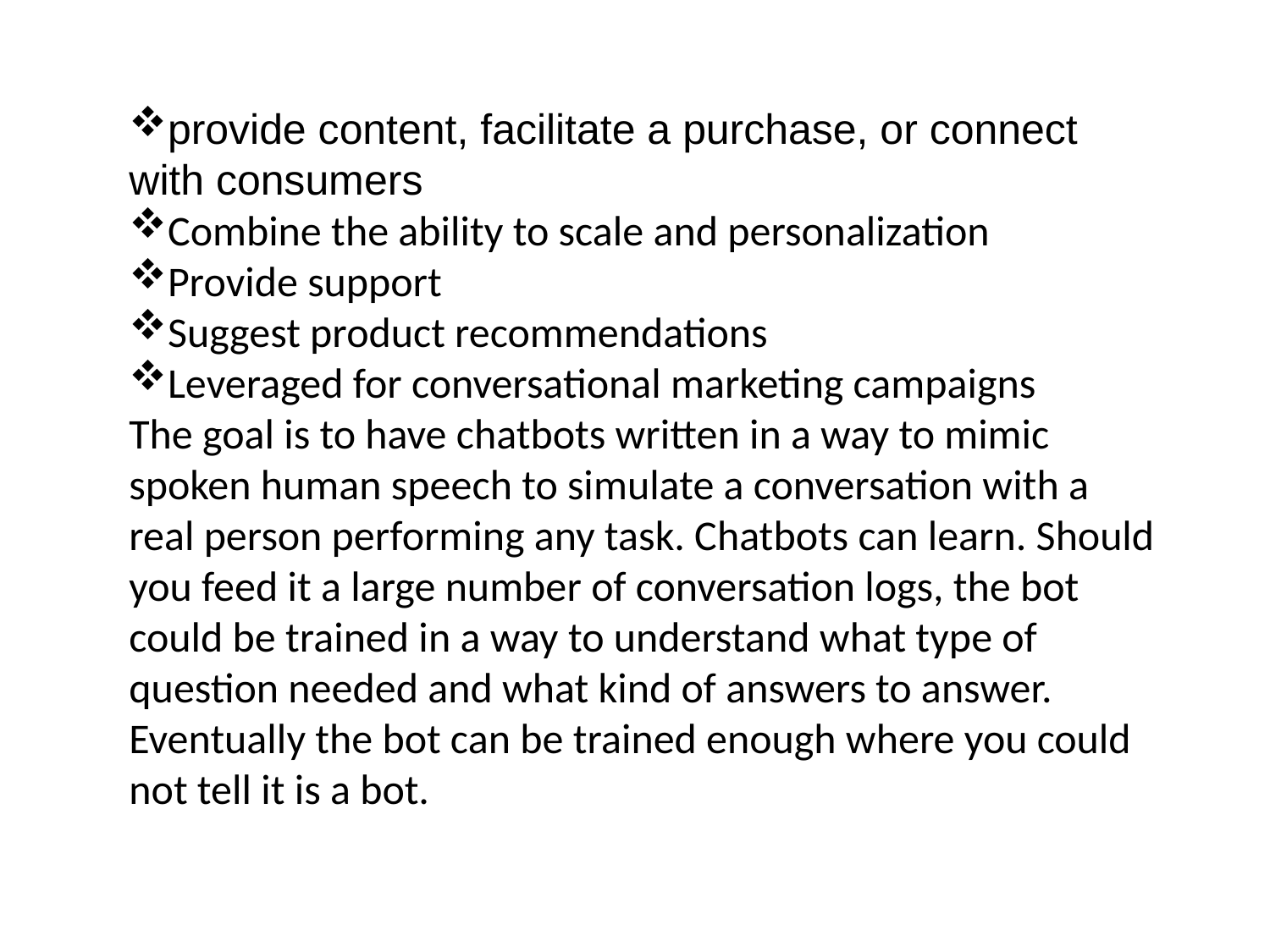

provide content, facilitate a purchase, or connect with consumers
Combine the ability to scale and personalization
Provide support
Suggest product recommendations
Leveraged for conversational marketing campaigns
The goal is to have chatbots written in a way to mimic spoken human speech to simulate a conversation with a real person performing any task. Chatbots can learn. Should you feed it a large number of conversation logs, the bot could be trained in a way to understand what type of question needed and what kind of answers to answer. Eventually the bot can be trained enough where you could not tell it is a bot.